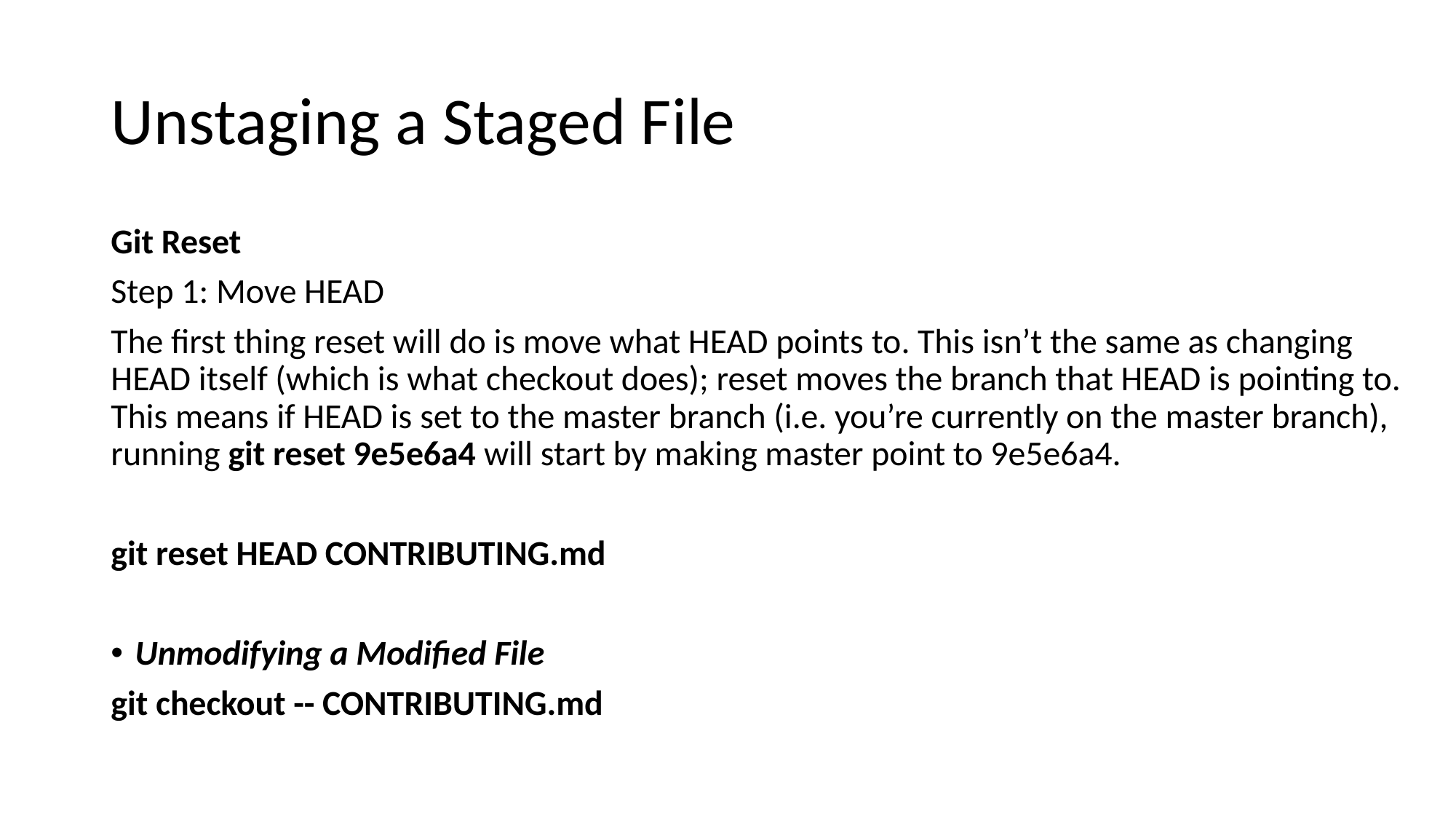

# Unstaging a Staged File
Git Reset
Step 1: Move HEAD
The first thing reset will do is move what HEAD points to. This isn’t the same as changing HEAD itself (which is what checkout does); reset moves the branch that HEAD is pointing to. This means if HEAD is set to the master branch (i.e. you’re currently on the master branch), running git reset 9e5e6a4 will start by making master point to 9e5e6a4.

git reset HEAD CONTRIBUTING.md

Unmodifying a Modified File
git checkout -- CONTRIBUTING.md